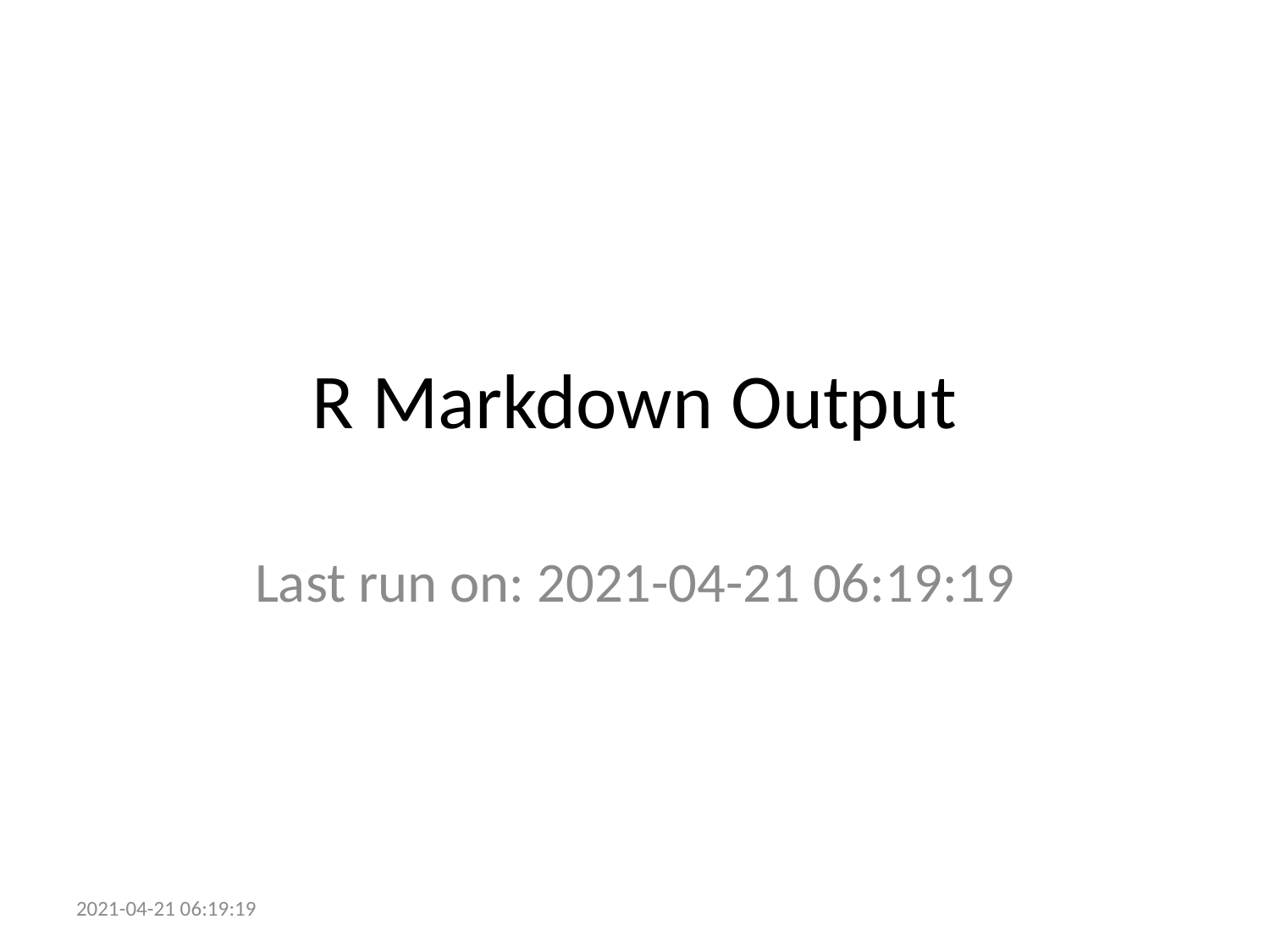

# R Markdown Output
Last run on: 2021-04-21 06:19:19
2021-04-21 06:19:19